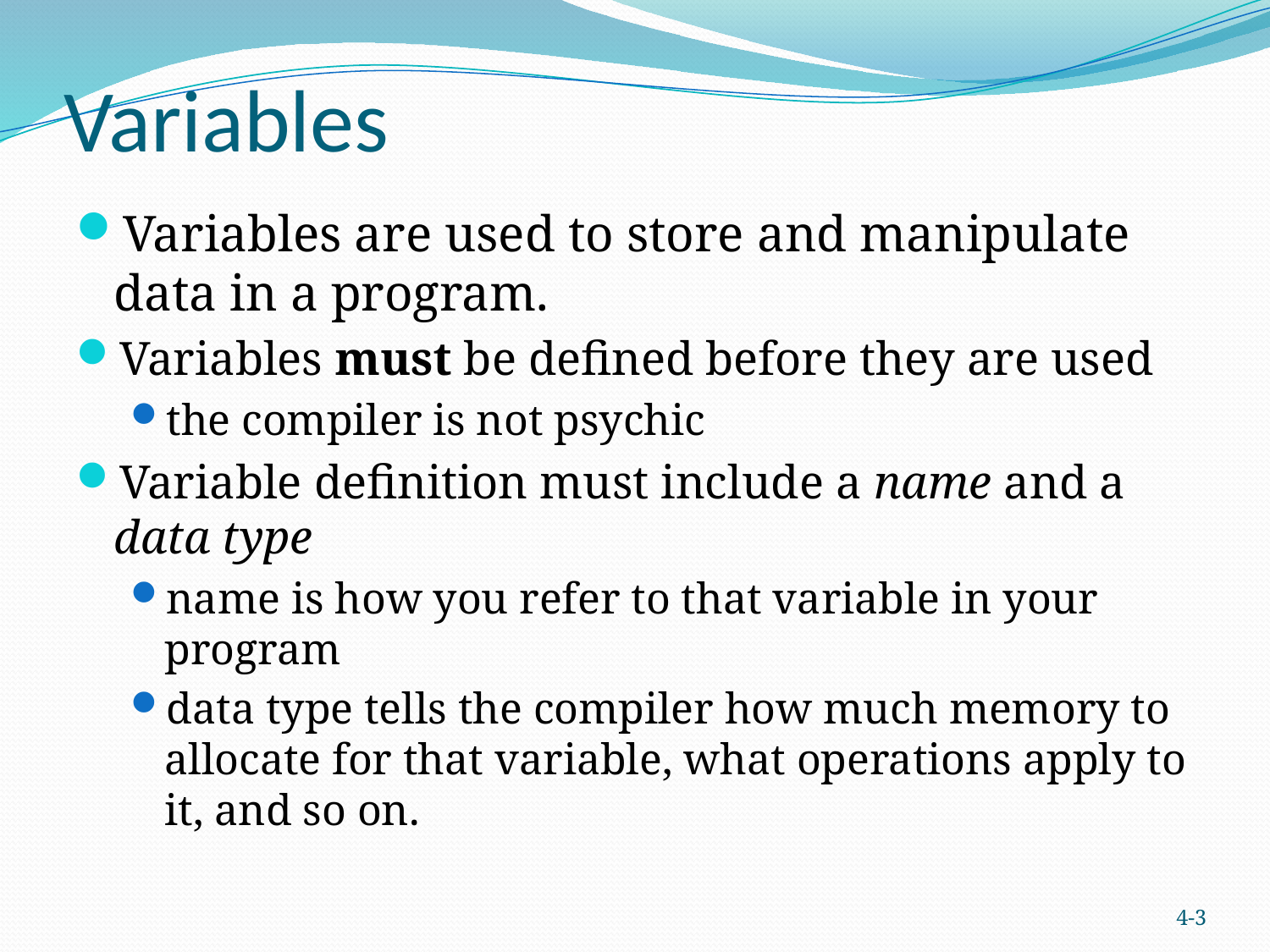

# Variables
Variables are used to store and manipulate data in a program.
Variables must be defined before they are used
the compiler is not psychic
Variable definition must include a name and a data type
name is how you refer to that variable in your program
data type tells the compiler how much memory to allocate for that variable, what operations apply to it, and so on.
4-3